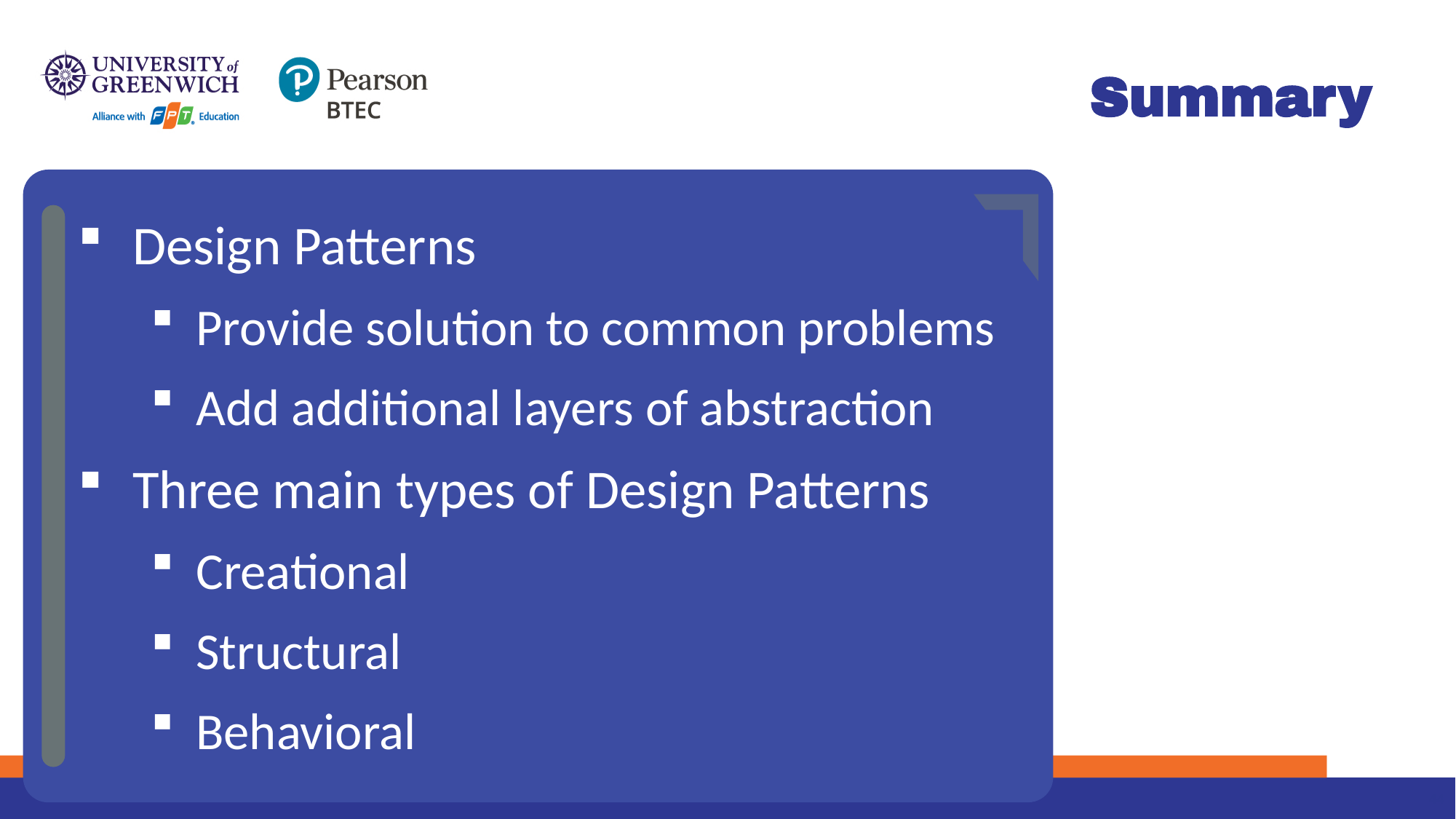

# Summary

…
…
…

Design Patterns
Provide solution to common problems
Add additional layers of abstraction
Three main types of Design Patterns
Creational
Structural
Behavioral
44